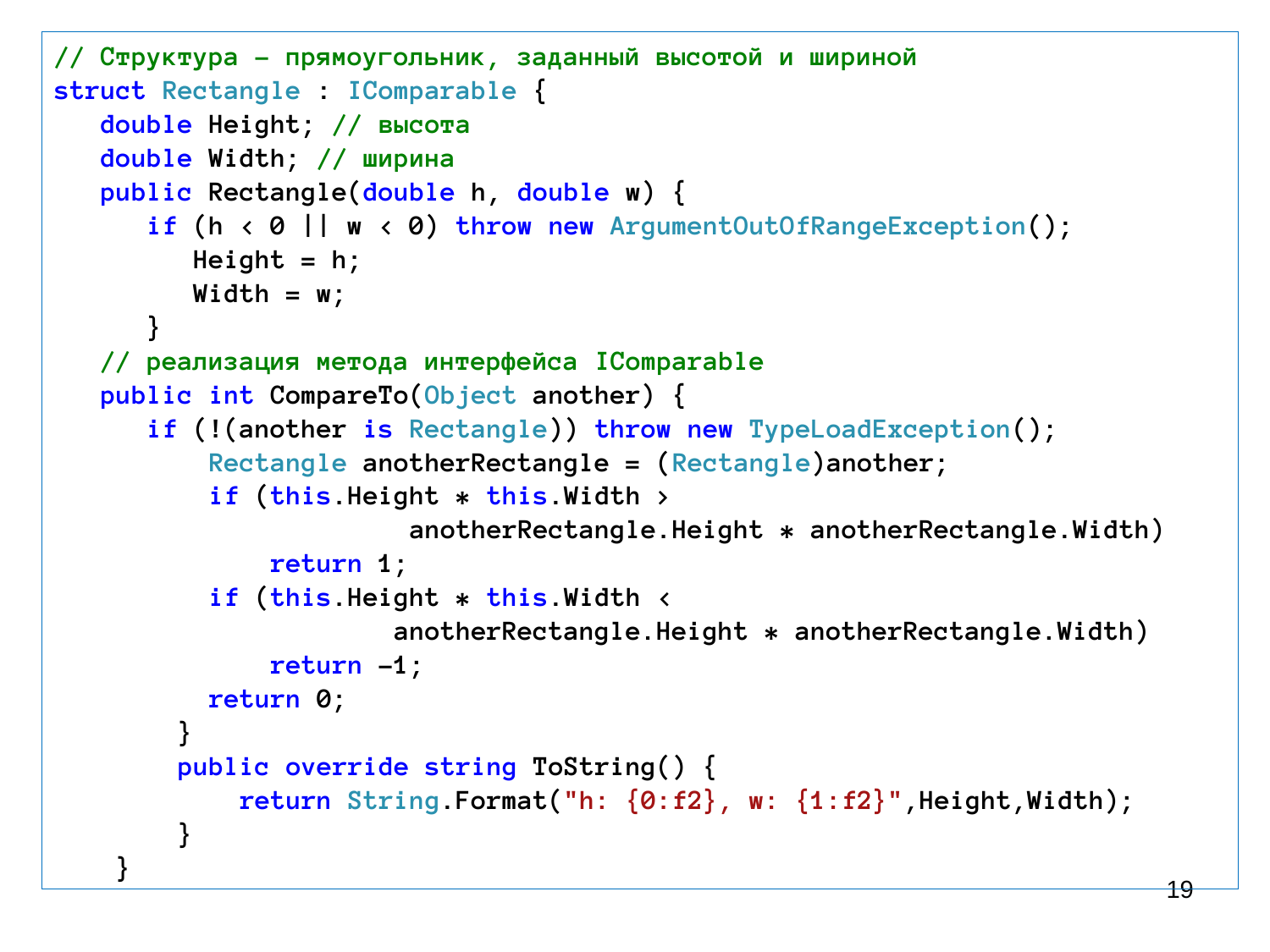

// Структура - прямоугольник, заданный высотой и шириной
struct Rectangle : IComparable {
   double Height; // высота
   double Width; // ширина
   public Rectangle(double h, double w) {
      if (h < 0 || w < 0) throw new ArgumentOutOfRangeException();
         Height = h;
         Width = w;
      }
   // реализация метода интерфейса IComparable
   public int CompareTo(Object another) {
      if (!(another is Rectangle)) throw new TypeLoadException();
          Rectangle anotherRectangle = (Rectangle)another;
          if (this.Height * this.Width >
                       anotherRectangle.Height * anotherRectangle.Width)
              return 1;
          if (this.Height * this.Width <
                      anotherRectangle.Height * anotherRectangle.Width)
              return -1;
          return 0;
        }
        public override string ToString() {
            return String.Format("h: {0:f2}, w: {1:f2}",Height,Width);
        }
    }
19